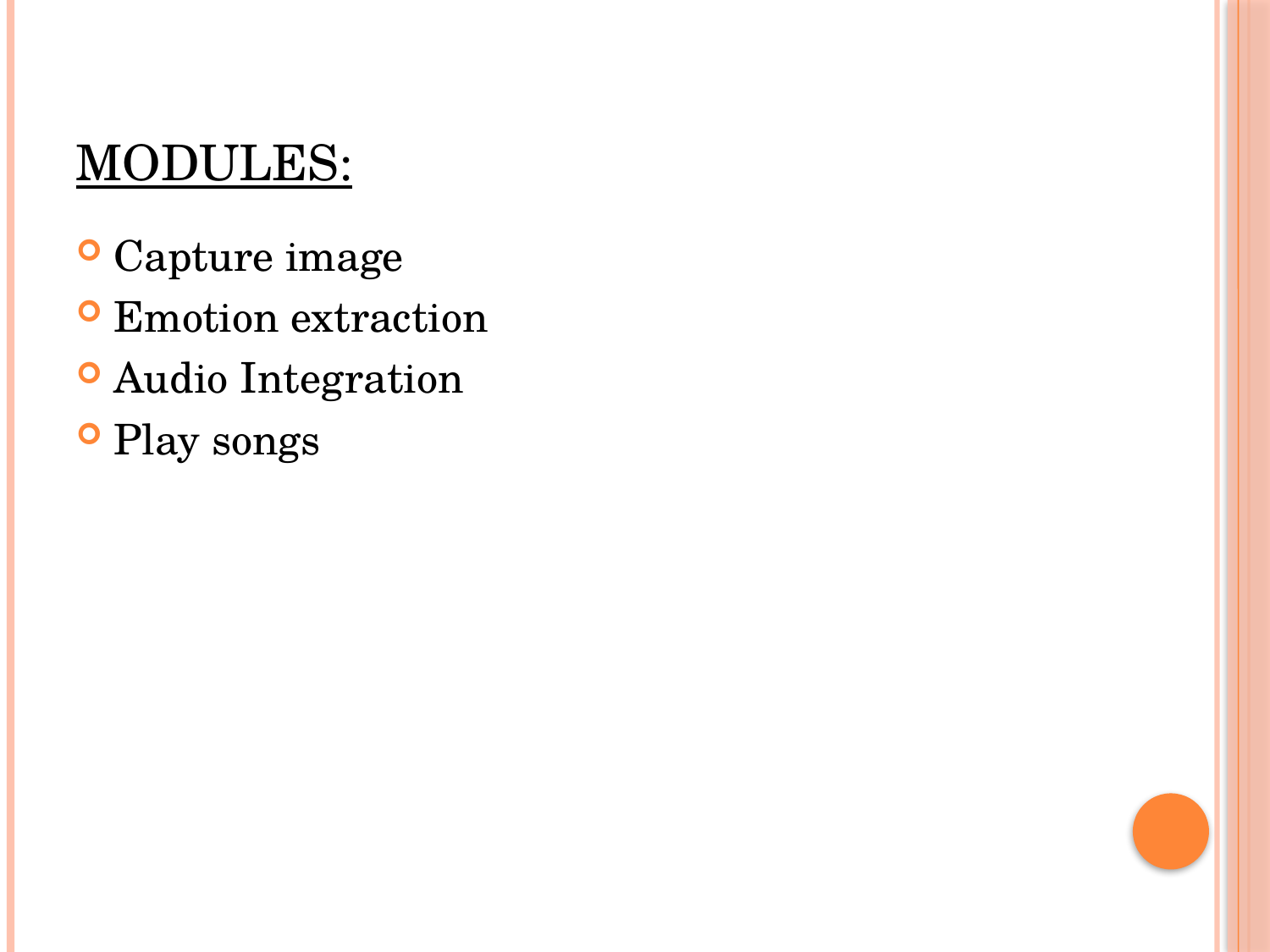

# Modules:
Capture image
Emotion extraction
Audio Integration
Play songs